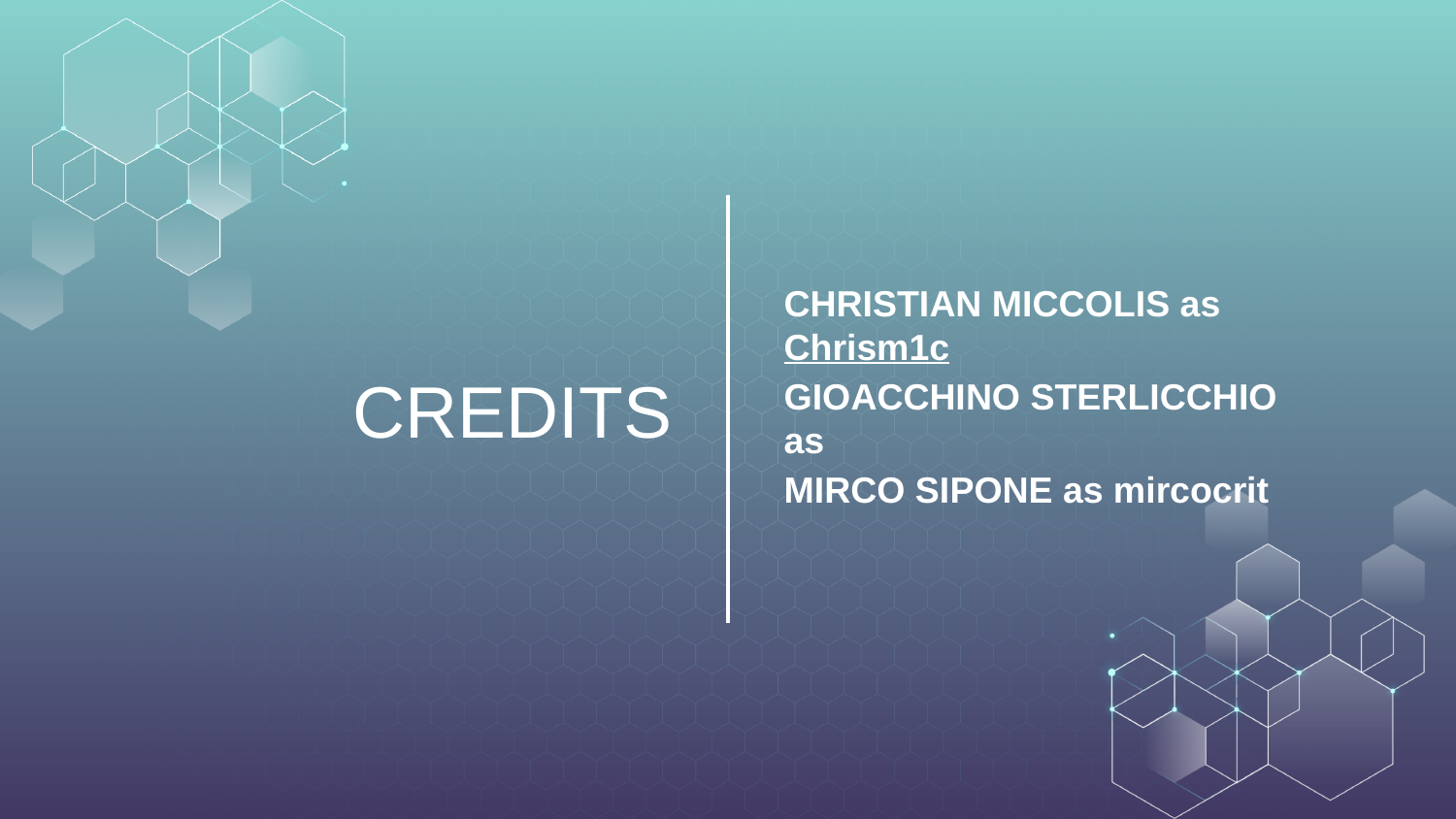

CHRISTIAN MICCOLIS as Chrism1c
GIOACCHINO STERLICCHIO as
MIRCO SIPONE as mircocrit

# CREDITS